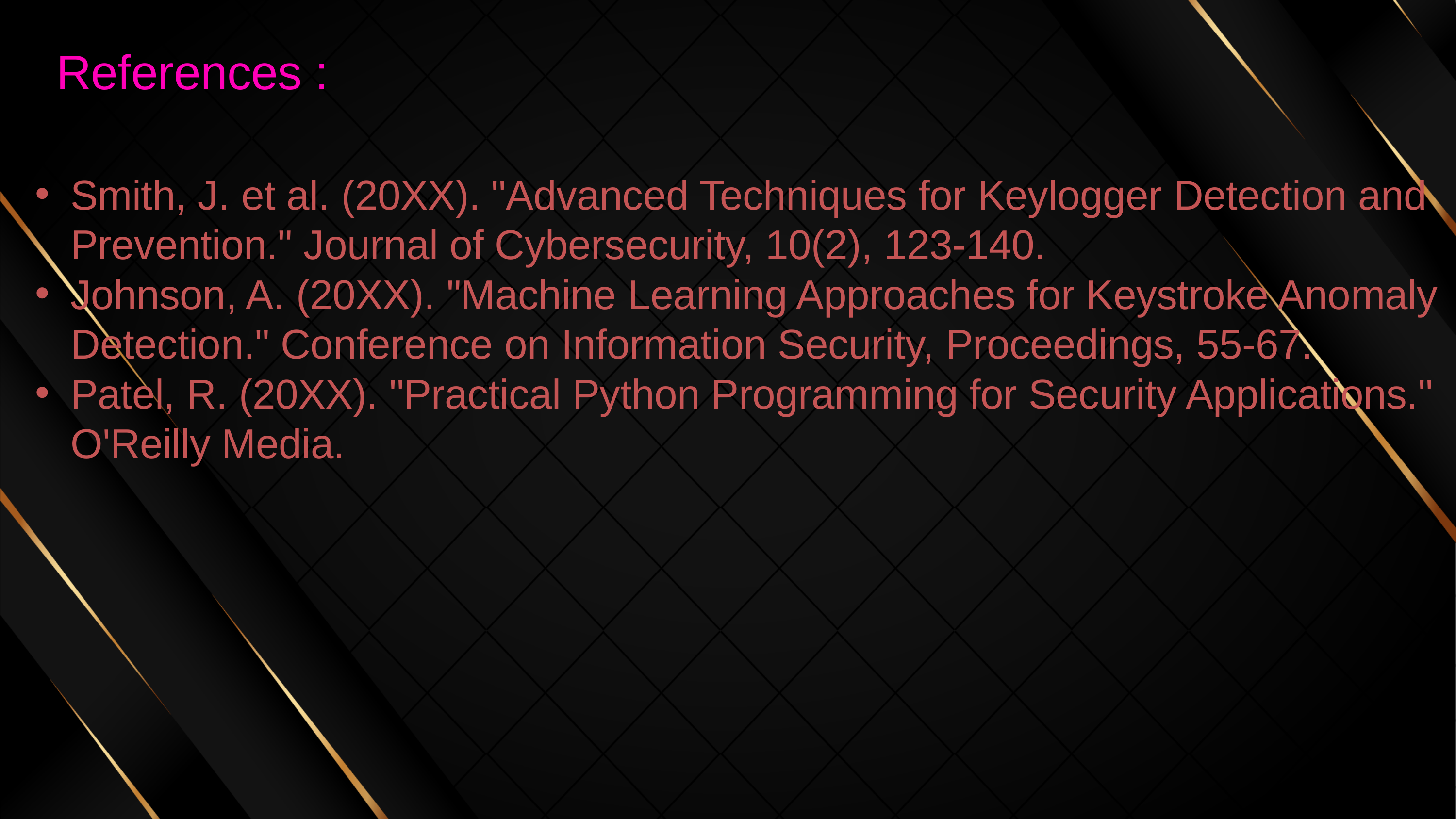

References :
Smith, J. et al. (20XX). "Advanced Techniques for Keylogger Detection and Prevention." Journal of Cybersecurity, 10(2), 123-140.
Johnson, A. (20XX). "Machine Learning Approaches for Keystroke Anomaly Detection." Conference on Information Security, Proceedings, 55-67.
Patel, R. (20XX). "Practical Python Programming for Security Applications." O'Reilly Media.